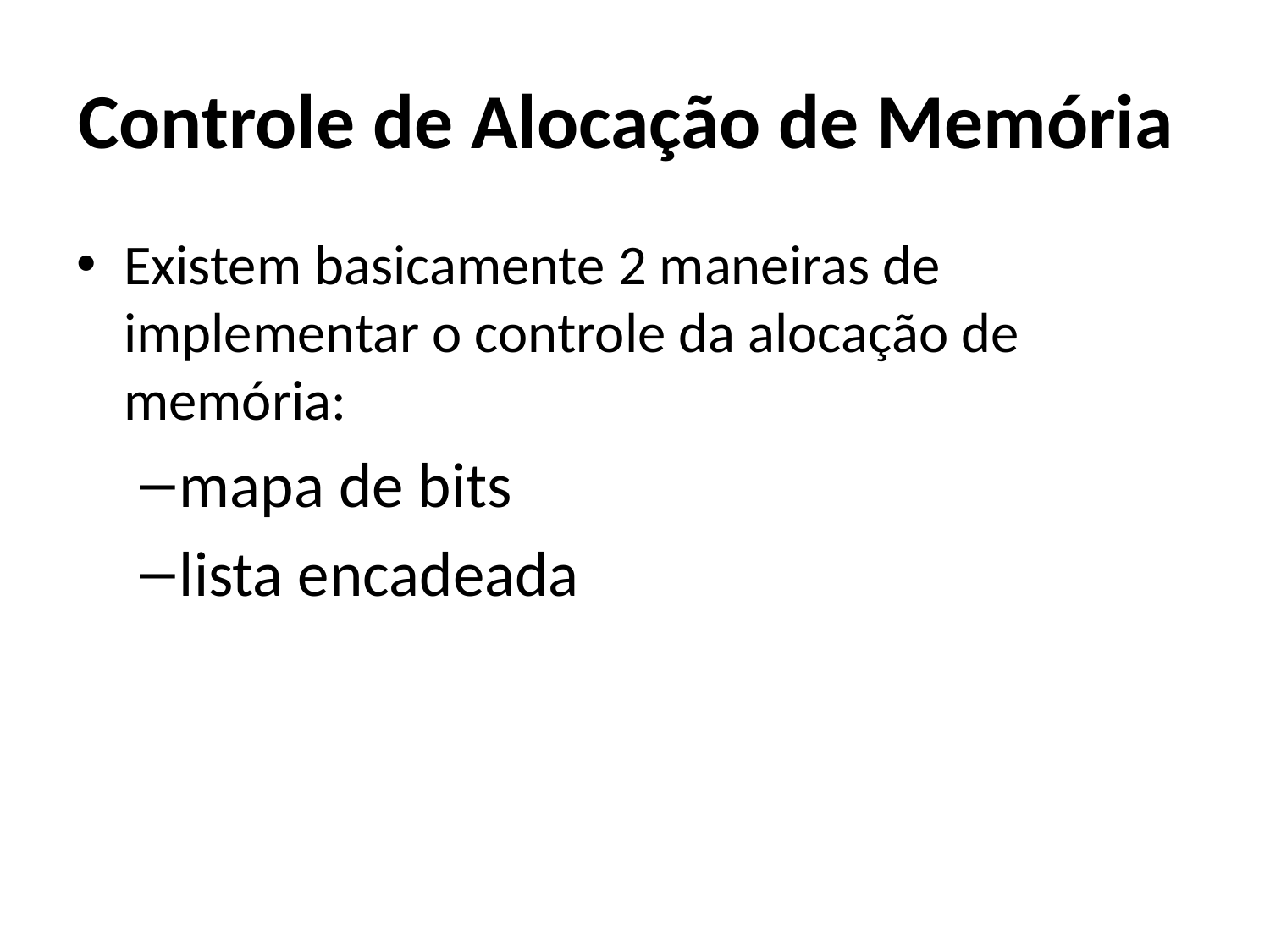

# Controle de Alocação de Memória
Existem basicamente 2 maneiras de implementar o controle da alocação de memória:
mapa de bits
lista encadeada